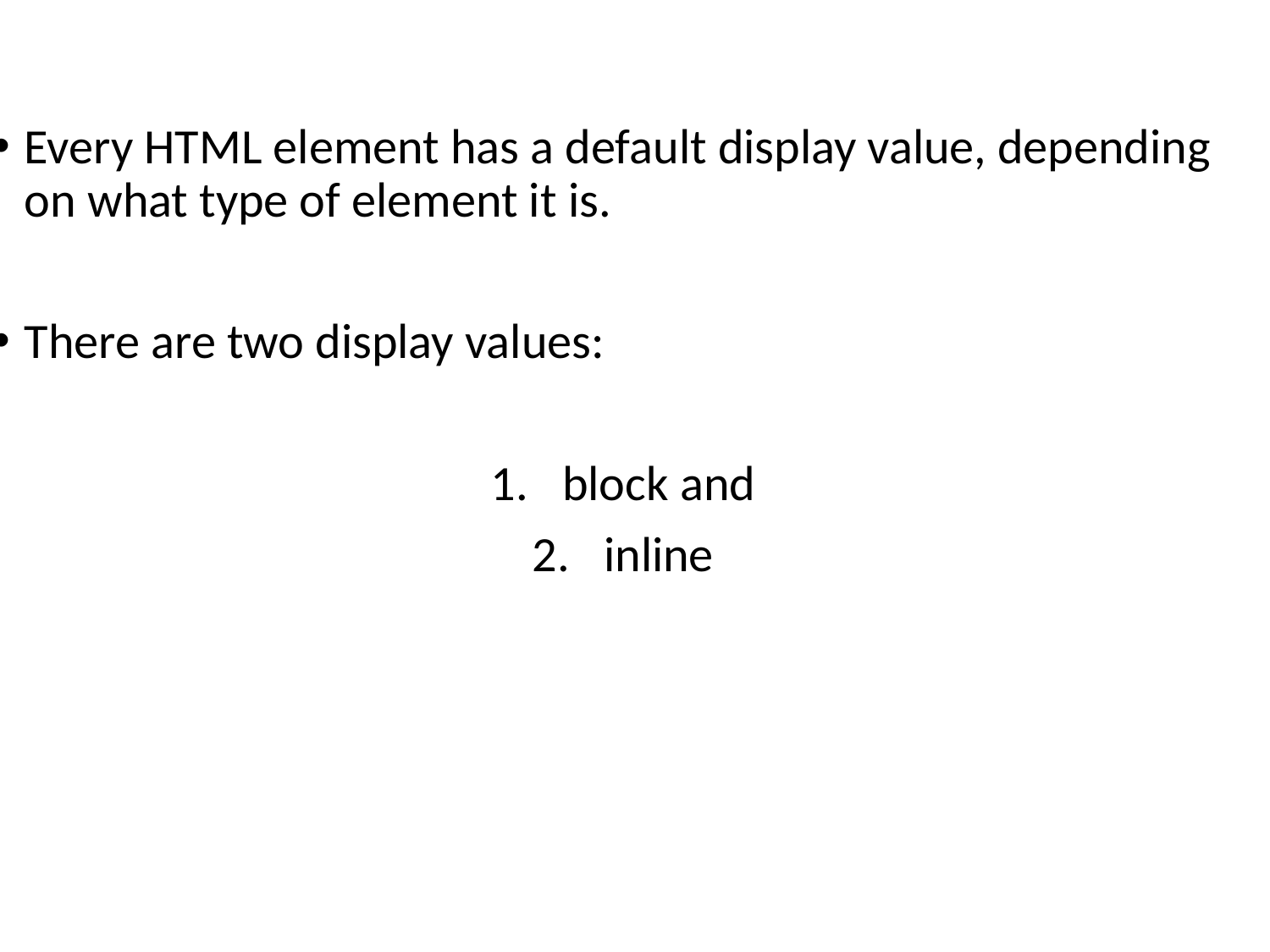

Every HTML element has a default display value, depending on what type of element it is.

There are two display values:

block and
inline